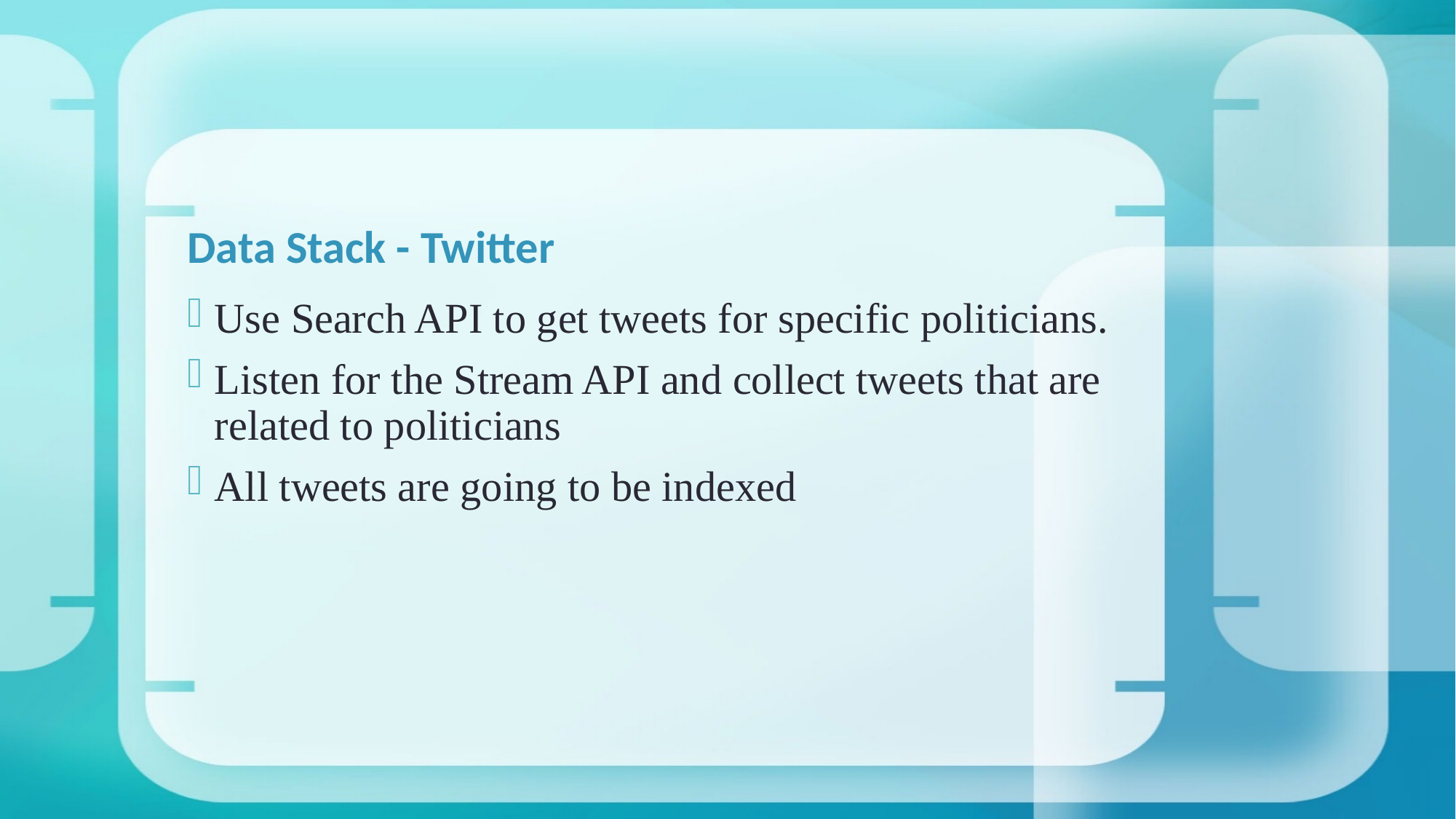

# Data Stack - Twitter
Use Search API to get tweets for specific politicians.
Listen for the Stream API and collect tweets that are related to politicians
All tweets are going to be indexed